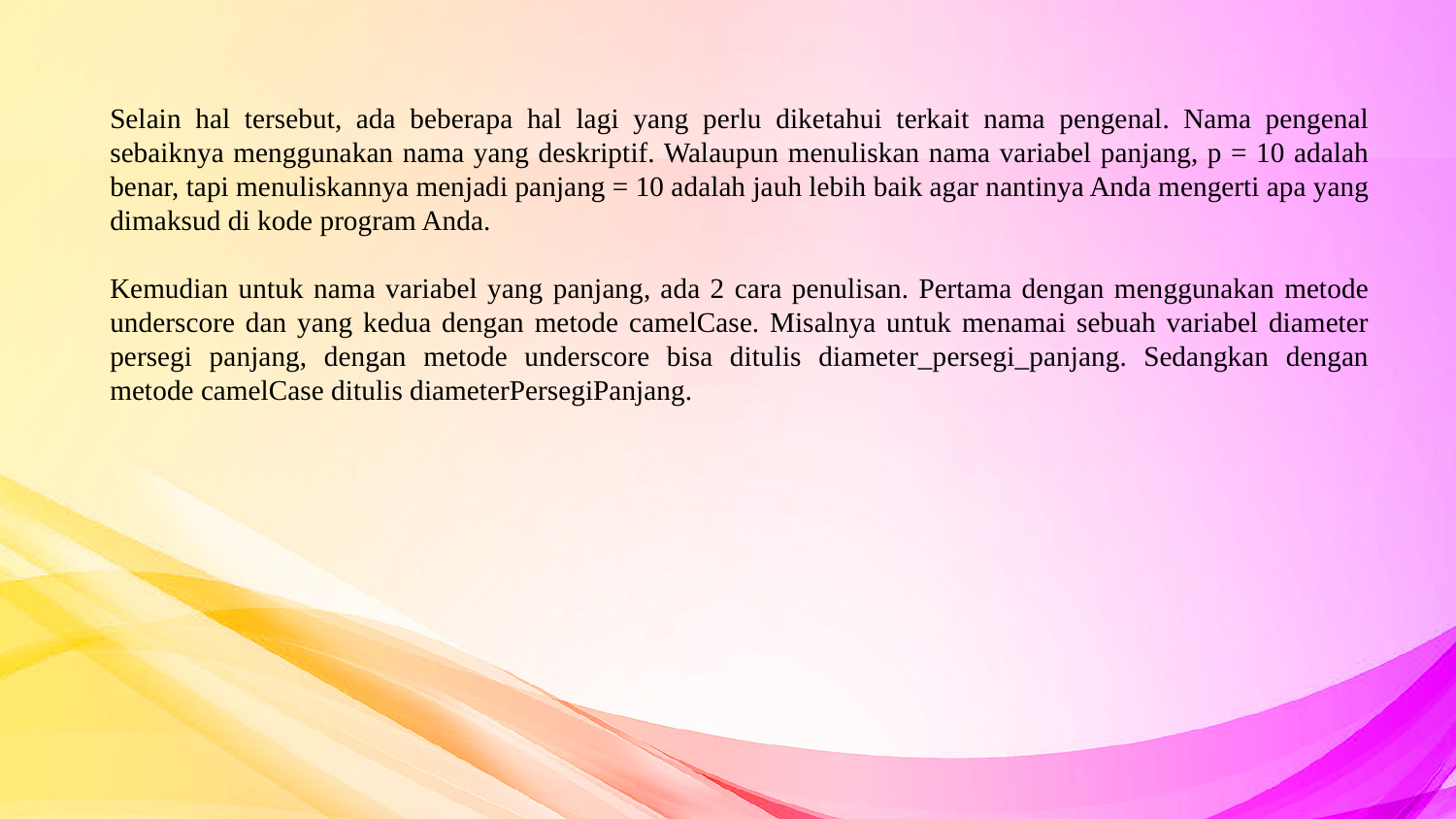

Selain hal tersebut, ada beberapa hal lagi yang perlu diketahui terkait nama pengenal. Nama pengenal sebaiknya menggunakan nama yang deskriptif. Walaupun menuliskan nama variabel panjang, p = 10 adalah benar, tapi menuliskannya menjadi panjang = 10 adalah jauh lebih baik agar nantinya Anda mengerti apa yang dimaksud di kode program Anda.

Kemudian untuk nama variabel yang panjang, ada 2 cara penulisan. Pertama dengan menggunakan metode underscore dan yang kedua dengan metode camelCase. Misalnya untuk menamai sebuah variabel diameter persegi panjang, dengan metode underscore bisa ditulis diameter_persegi_panjang. Sedangkan dengan metode camelCase ditulis diameterPersegiPanjang.